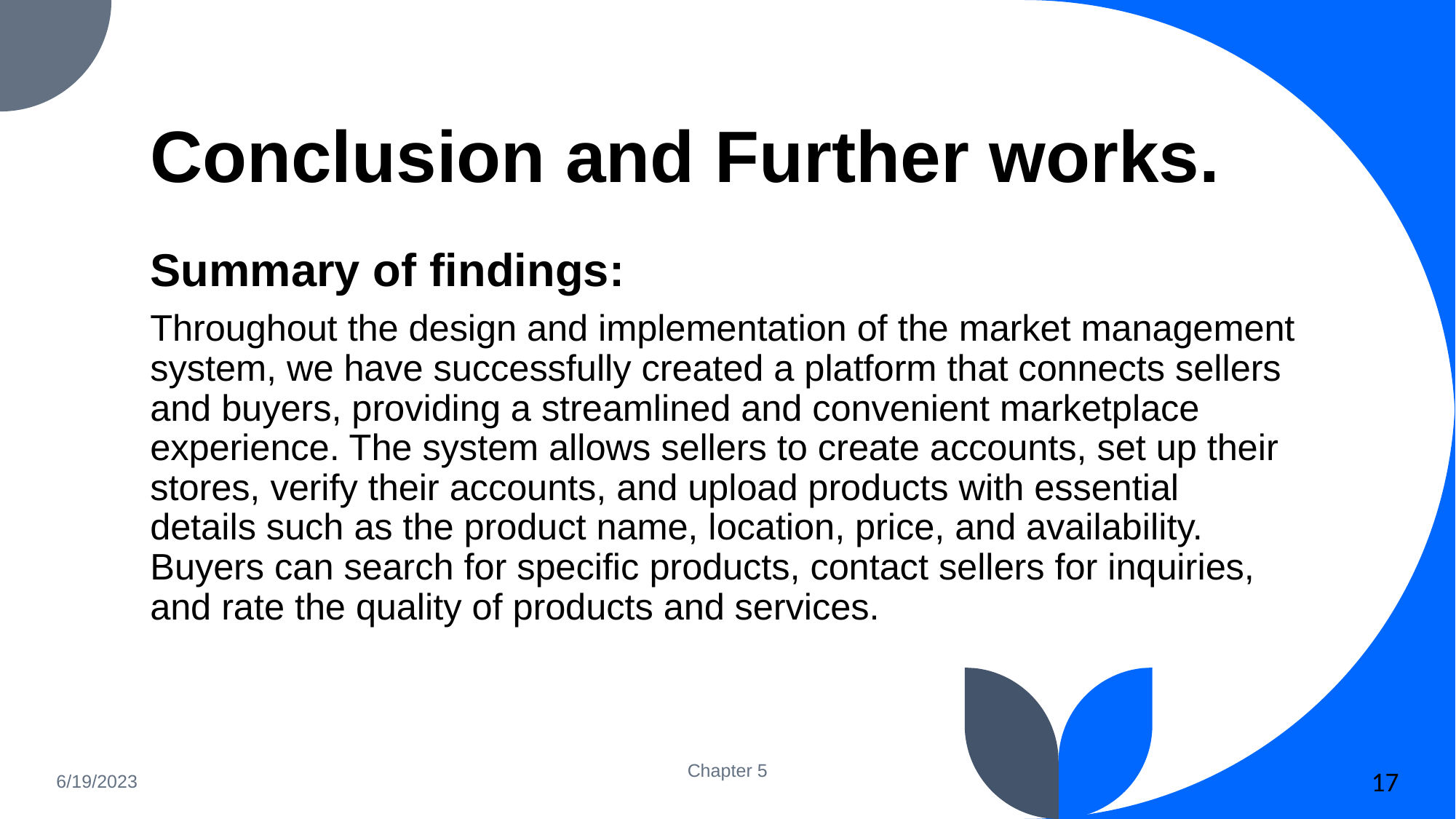

# Conclusion and Further works.
Summary of findings:
Throughout the design and implementation of the market management system, we have successfully created a platform that connects sellers and buyers, providing a streamlined and convenient marketplace experience. The system allows sellers to create accounts, set up their stores, verify their accounts, and upload products with essential details such as the product name, location, price, and availability. Buyers can search for specific products, contact sellers for inquiries, and rate the quality of products and services.
6/19/2023
Chapter 5

17